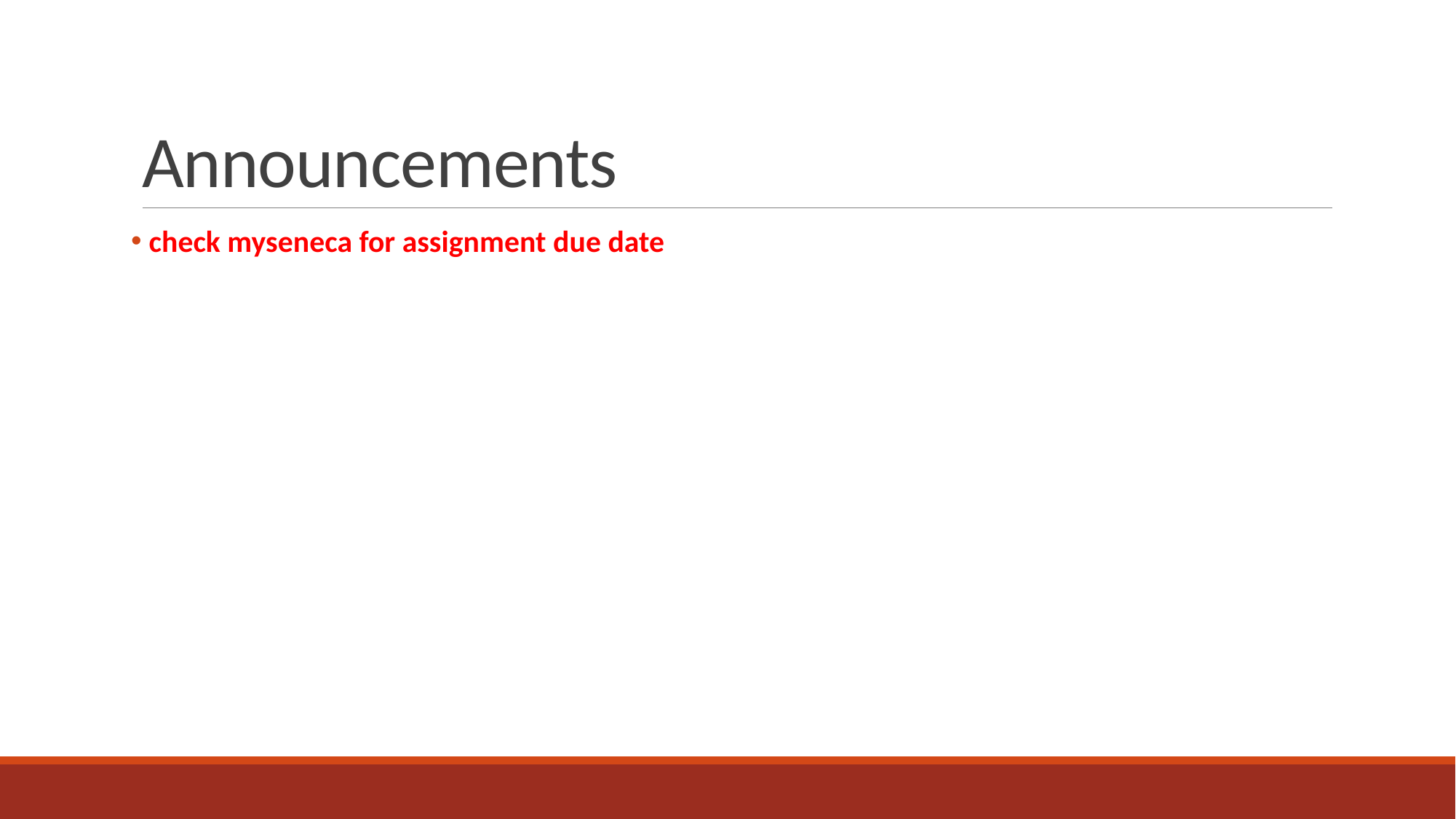

# Announcements
 check myseneca for assignment due date